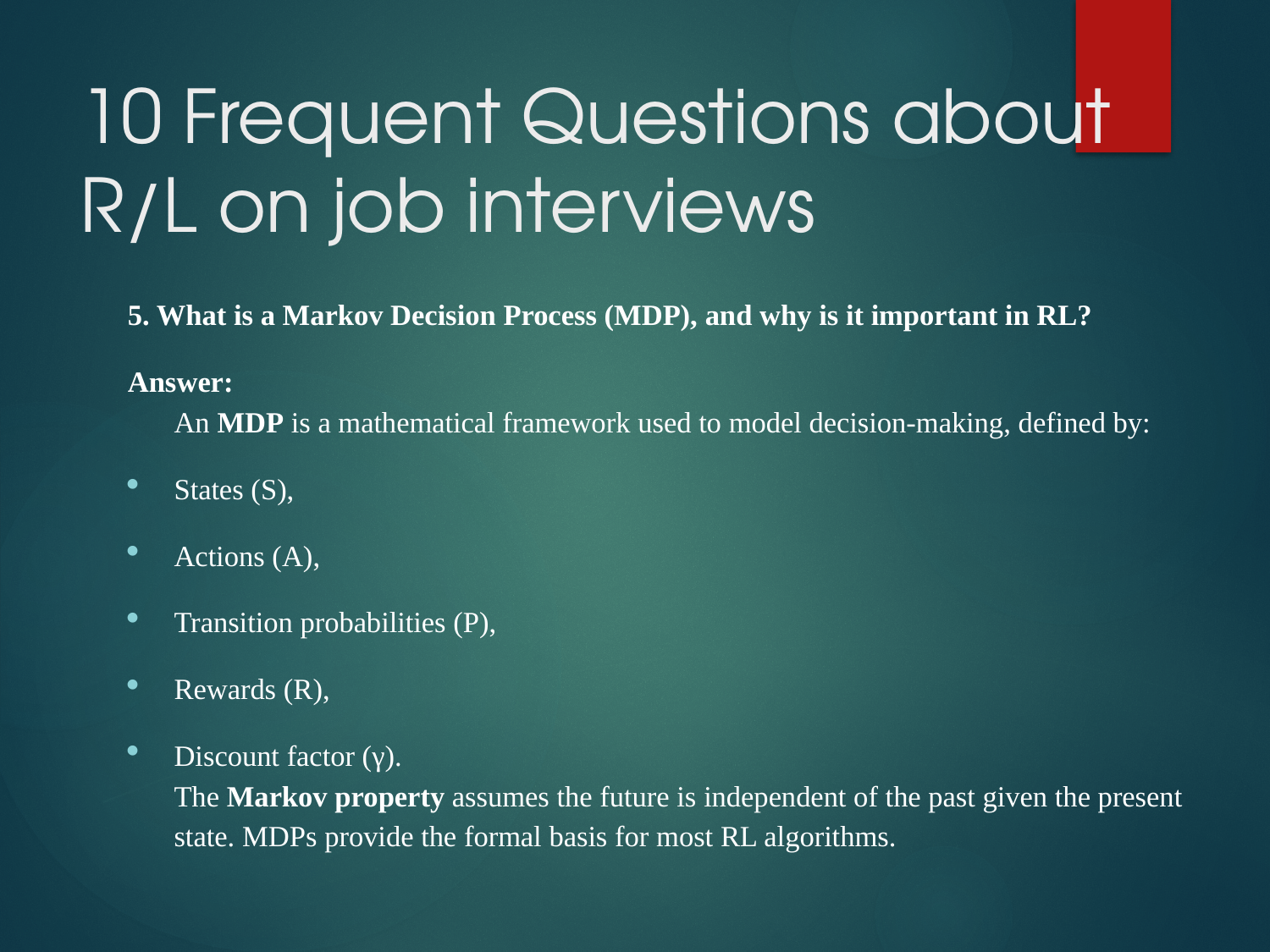

# 10 Frequent Questions about R/L on job interviews
5. What is a Markov Decision Process (MDP), and why is it important in RL?
Answer:
An MDP is a mathematical framework used to model decision-making, defined by:
States (S),
Actions (A),
Transition probabilities (P),
Rewards (R),
Discount factor (γ).
The Markov property assumes the future is independent of the past given the present state. MDPs provide the formal basis for most RL algorithms.